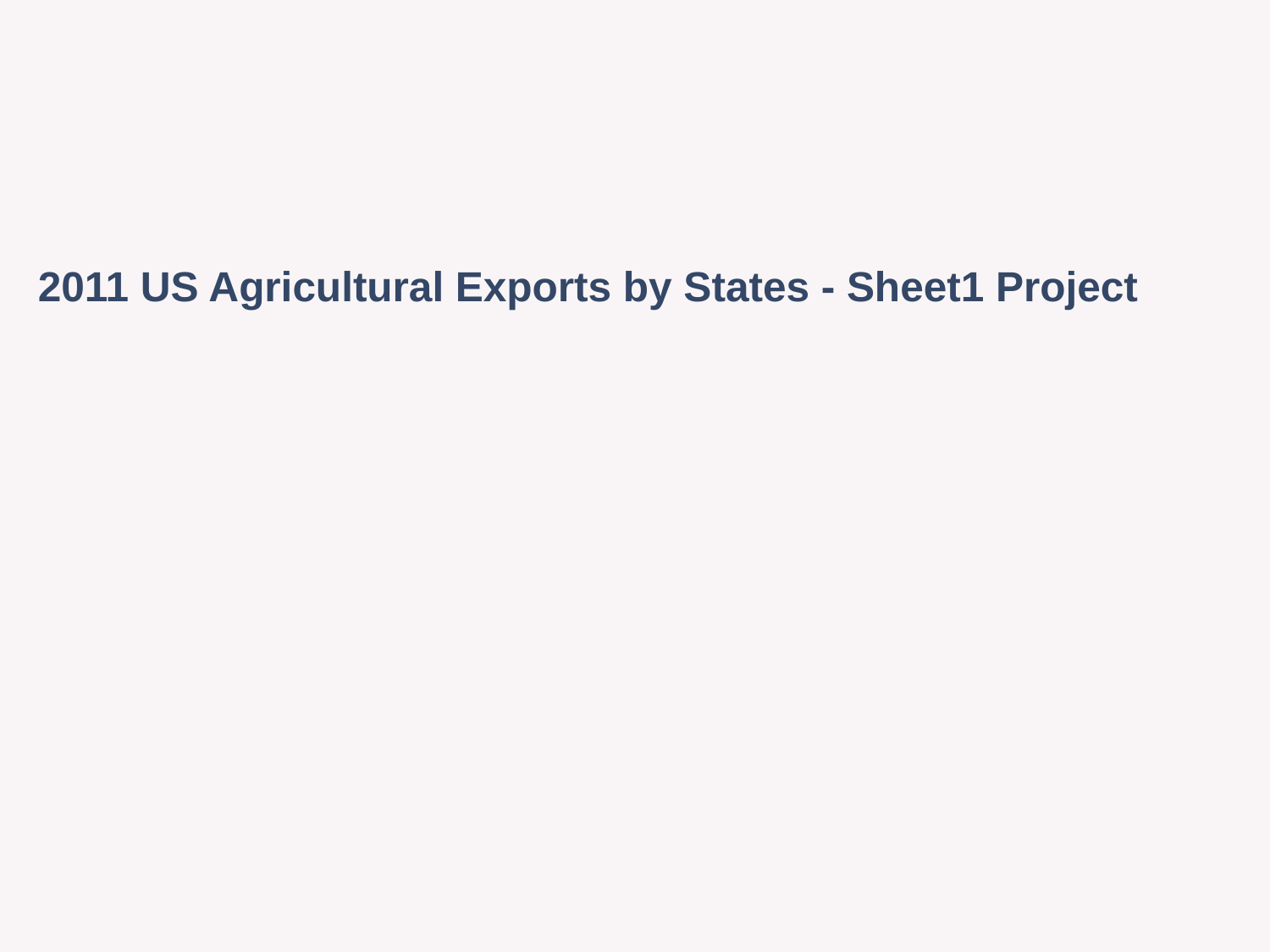

2011 US Agricultural Exports by States - Sheet1 Project